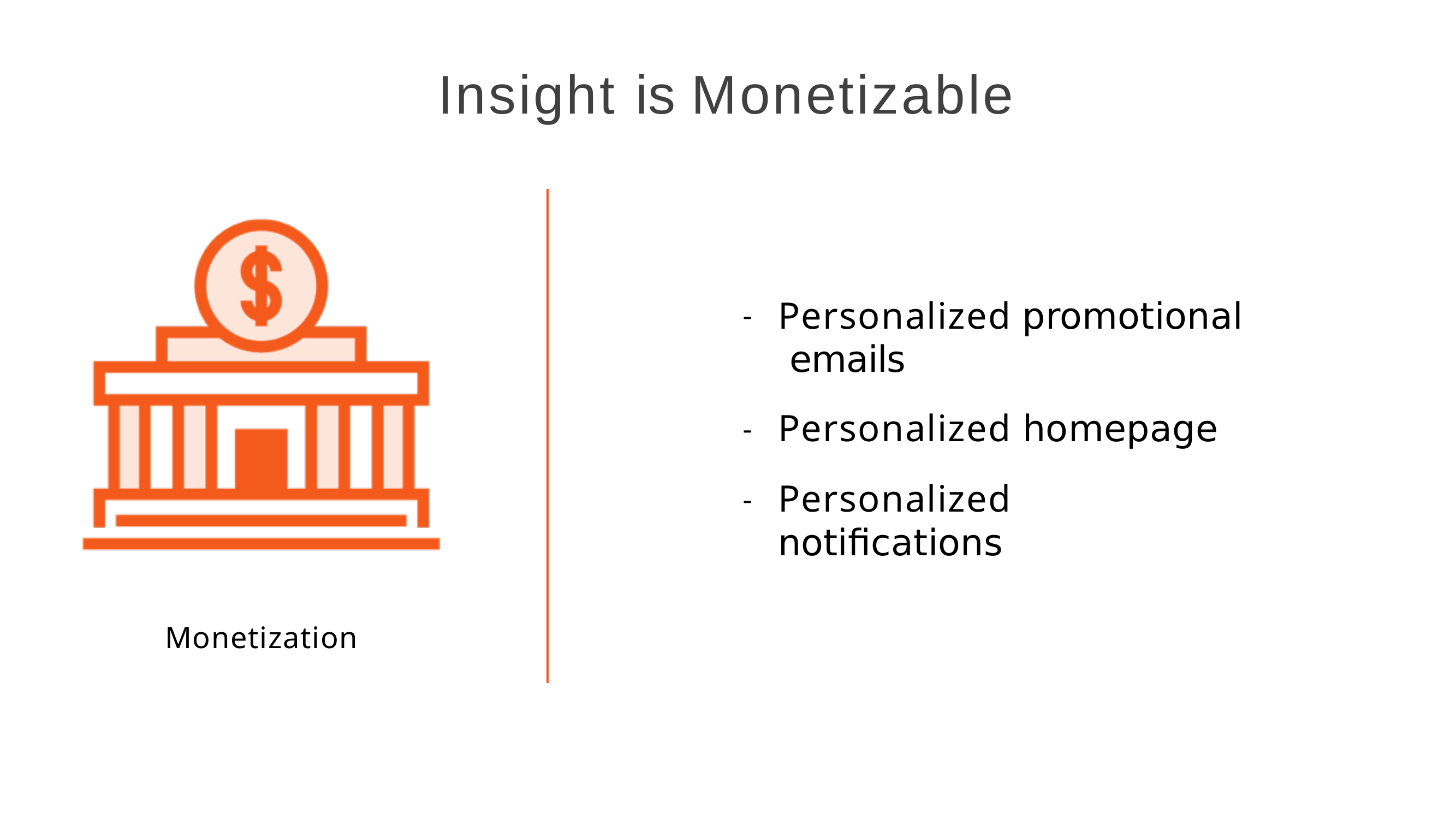

# Insight is Monetizable

Personalized promotional  emails
Personalized homepage
Personalized notifications
-
-
-
Monetization